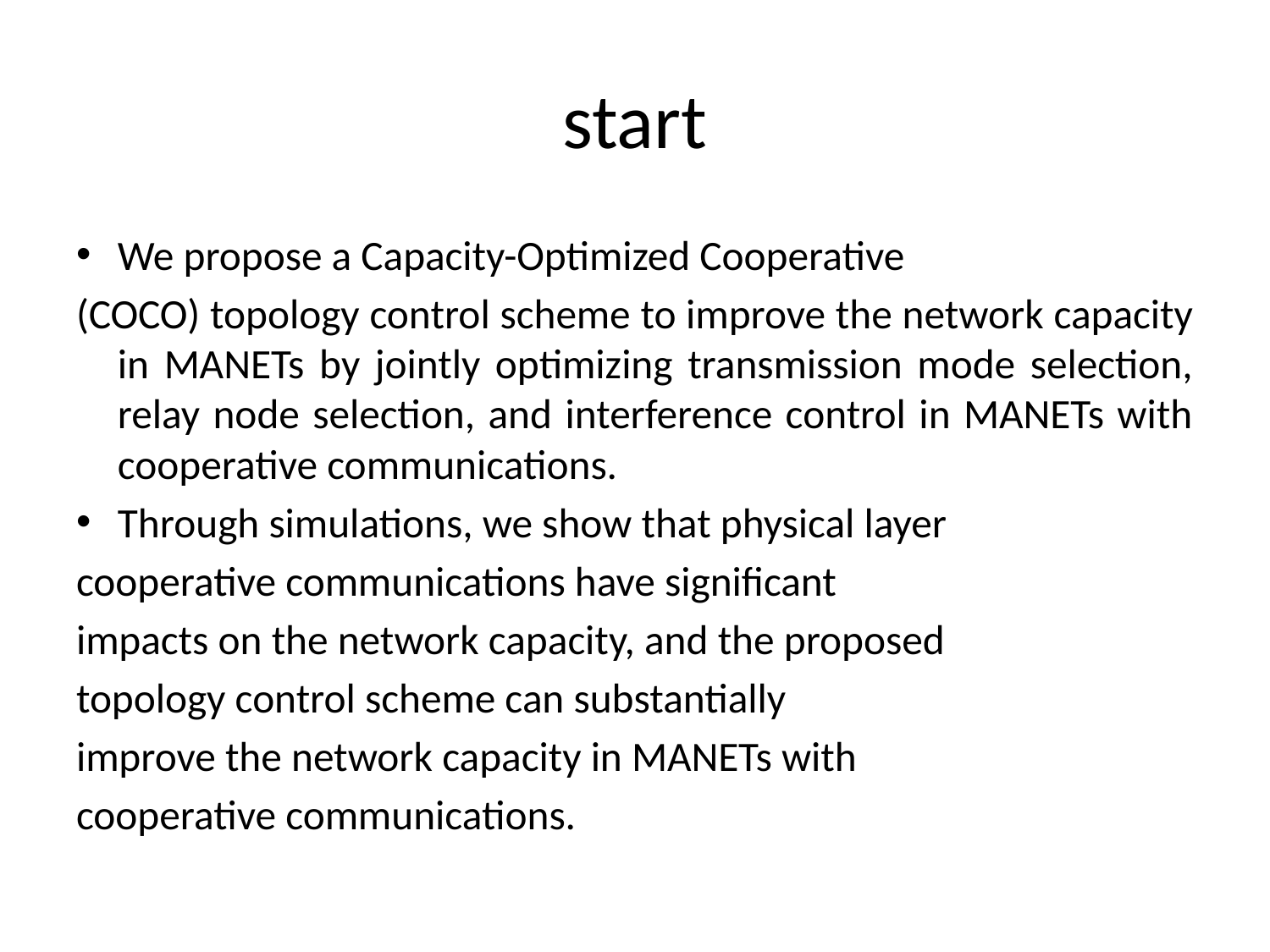

# start
We propose a Capacity-Optimized Cooperative
(COCO) topology control scheme to improve the network capacity in MANETs by jointly optimizing transmission mode selection, relay node selection, and interference control in MANETs with cooperative communications.
Through simulations, we show that physical layer
cooperative communications have significant
impacts on the network capacity, and the proposed
topology control scheme can substantially
improve the network capacity in MANETs with
cooperative communications.